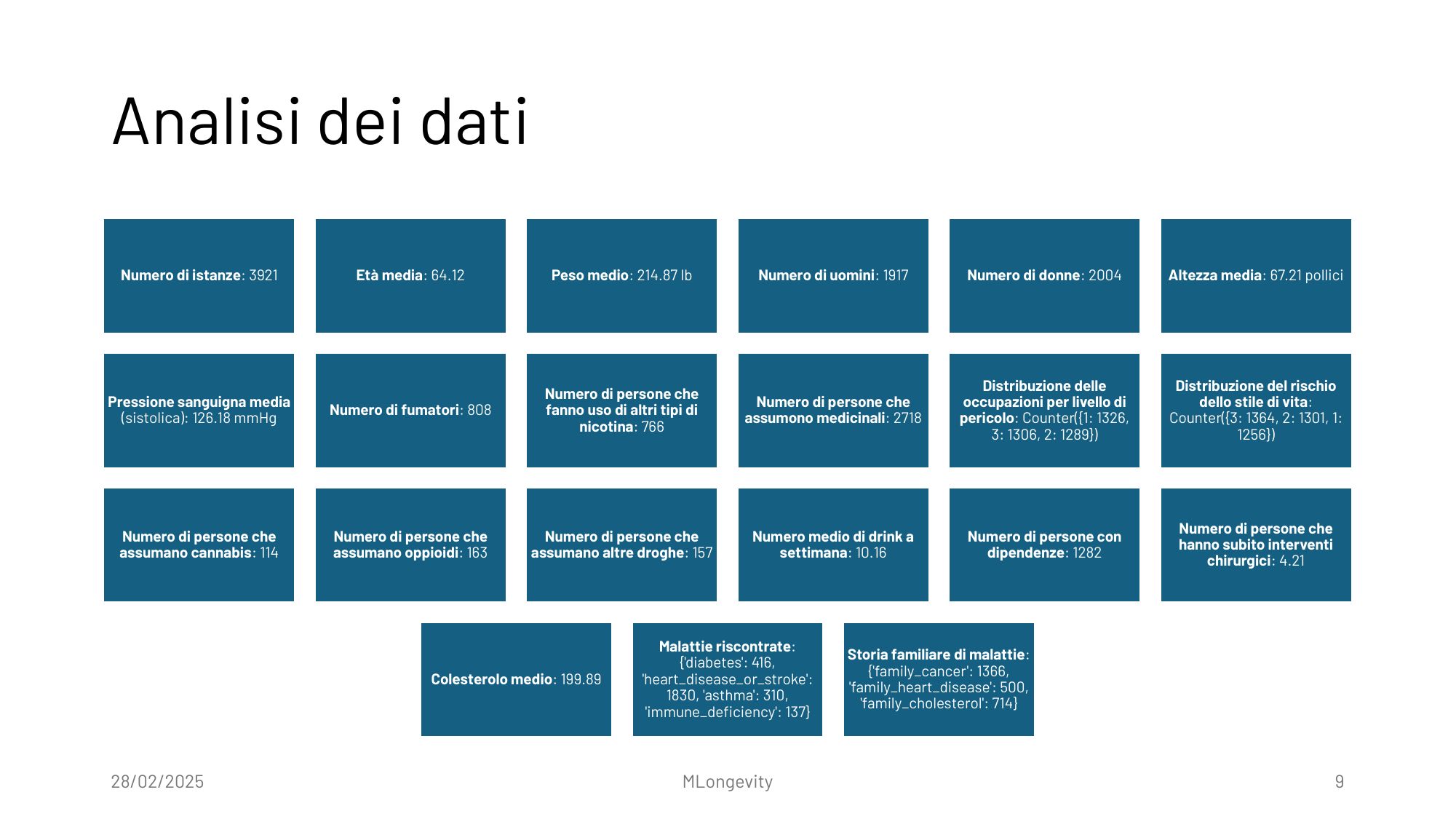

# Analisi dei dati
Numero di istanze: 3921
Età media: 64.12
Peso medio: 214.87 lb
Numero di uomini: 1917
Numero di donne: 2004
Altezza media: 67.21 pollici
Pressione sanguigna media (sistolica): 126.18 mmHg
Numero di fumatori: 808
Numero di persone che fanno uso di altri tipi di nicotina: 766
Numero di persone che assumono medicinali: 2718
Distribuzione delle occupazioni per livello di pericolo: Counter({1: 1326, 3: 1306, 2: 1289})
Distribuzione del rischio dello stile di vita: Counter({3: 1364, 2: 1301, 1: 1256})
Numero di persone che assumano cannabis: 114
Numero di persone che assumano oppioidi: 163
Numero di persone che assumano altre droghe: 157
Numero medio di drink a settimana: 10.16
Numero di persone con dipendenze: 1282
Numero di persone che hanno subito interventi chirurgici: 4.21
Colesterolo medio: 199.89
Malattie riscontrate: {'diabetes': 416, 'heart_disease_or_stroke': 1830, 'asthma': 310, 'immune_deficiency': 137}
Storia familiare di malattie: {'family_cancer': 1366, 'family_heart_disease': 500, 'family_cholesterol': 714}
28/02/2025
MLongevity
9